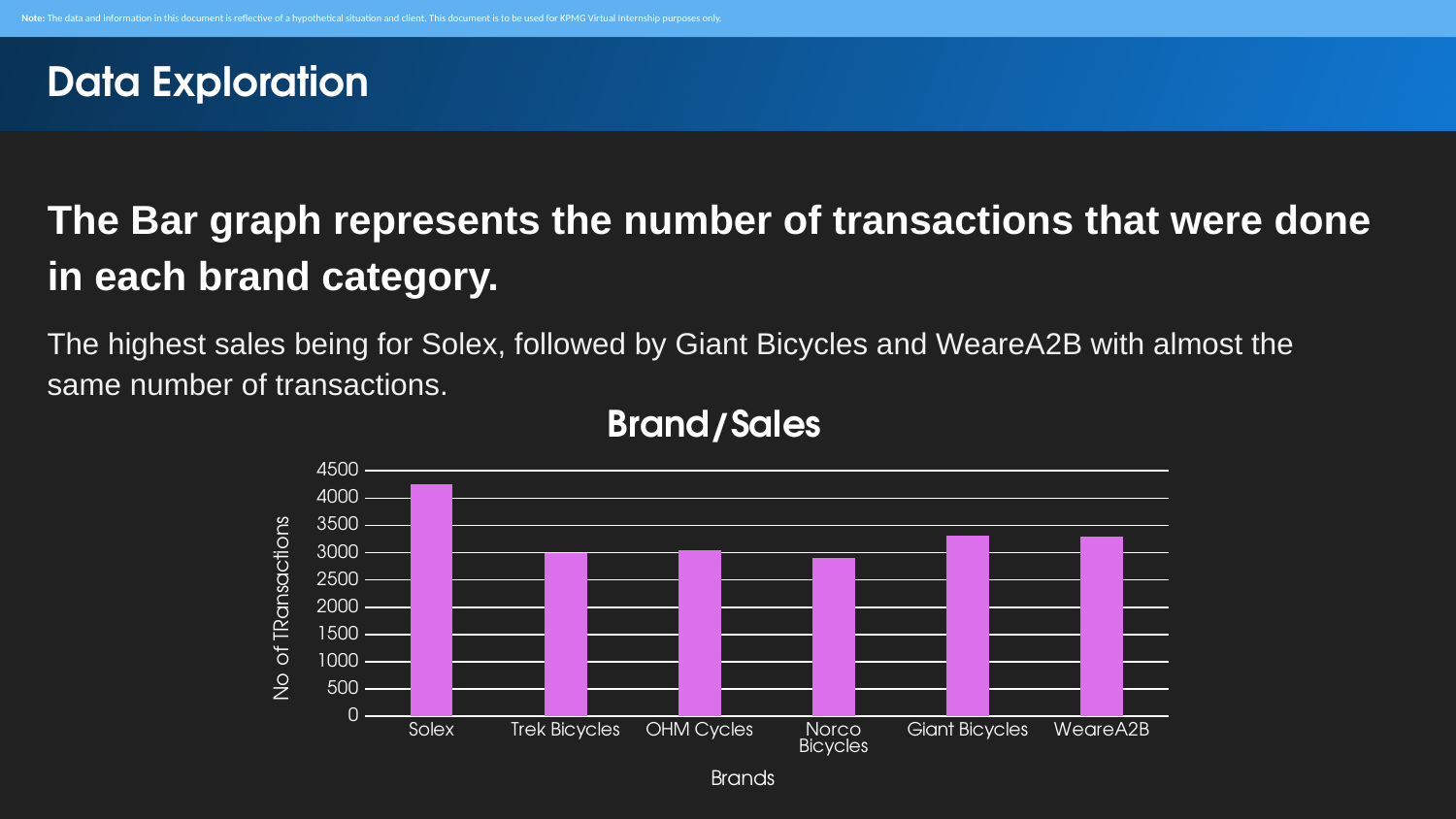

Note: The data and information in this document is reflective of a hypothetical situation and client. This document is to be used for KPMG Virtual Internship purposes only.
Data Exploration
The Bar graph represents the number of transactions that were done in each brand category.
The highest sales being for Solex, followed by Giant Bicycles and WeareA2B with almost the same number of transactions.

### Chart: Brand/Sales

| Category | no of people |
|---|---|
| Solex | 4253.0 |
| Trek Bicycles | 2990.0 |
| OHM Cycles | 3043.0 |
| Norco Bicycles | 2910.0 |
| Giant Bicycles | 3312.0 |
| WeareA2B | 3295.0 |